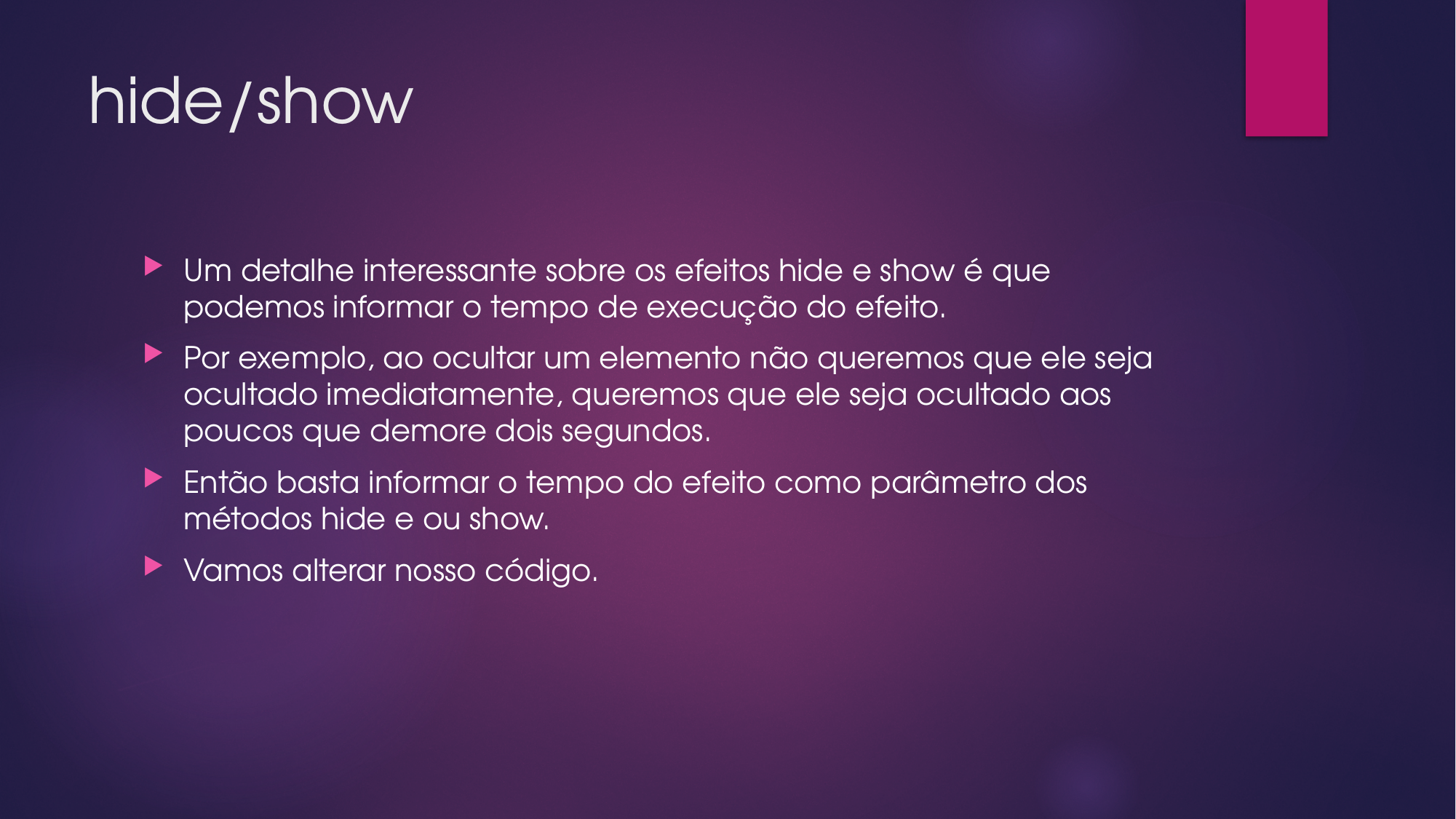

# hide/show
Um detalhe interessante sobre os efeitos hide e show é que podemos informar o tempo de execução do efeito.
Por exemplo, ao ocultar um elemento não queremos que ele seja ocultado imediatamente, queremos que ele seja ocultado aos poucos que demore dois segundos.
Então basta informar o tempo do efeito como parâmetro dos métodos hide e ou show.
Vamos alterar nosso código.